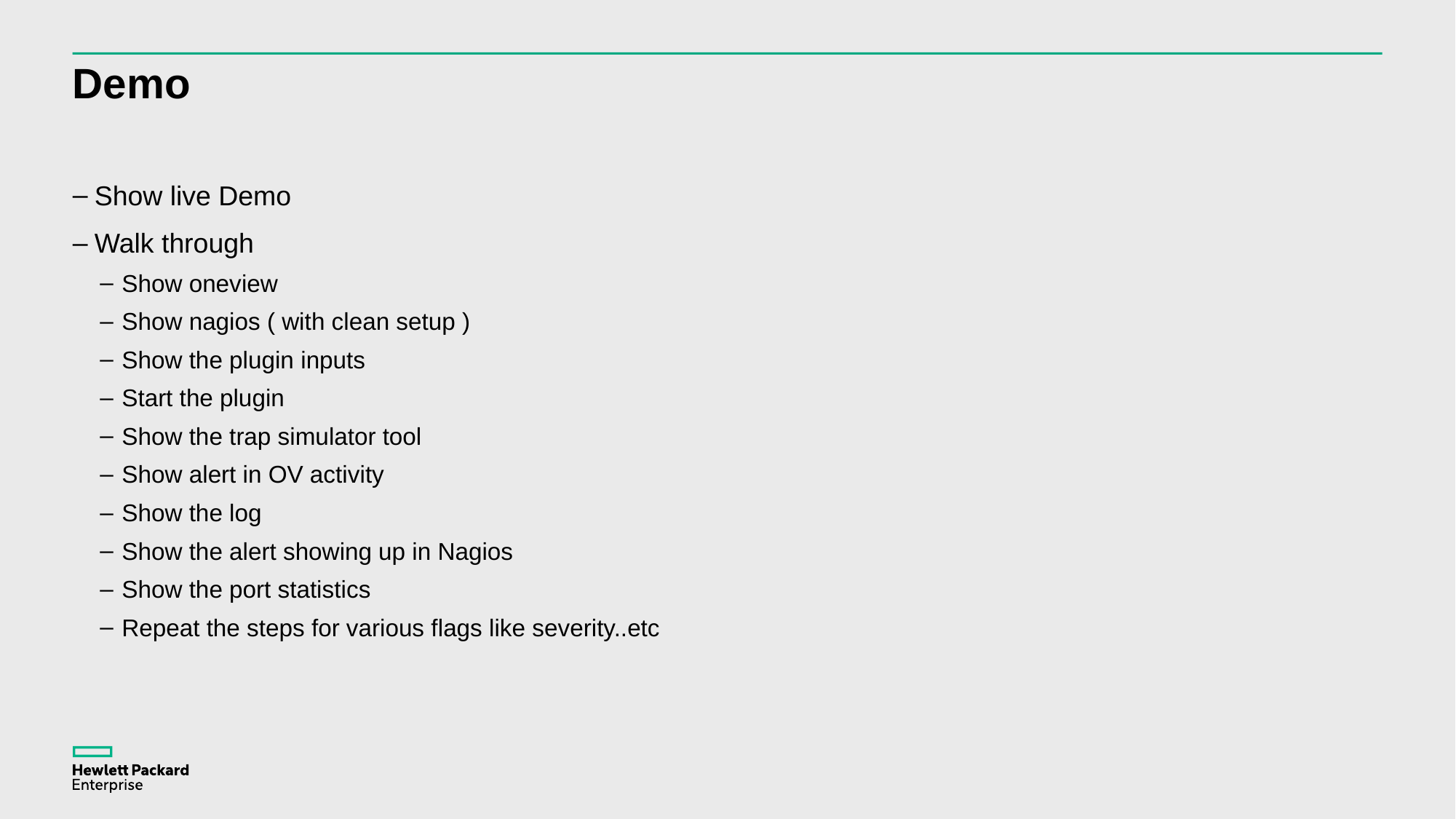

# Demo
Show live Demo
Walk through
Show oneview
Show nagios ( with clean setup )
Show the plugin inputs
Start the plugin
Show the trap simulator tool
Show alert in OV activity
Show the log
Show the alert showing up in Nagios
Show the port statistics
Repeat the steps for various flags like severity..etc